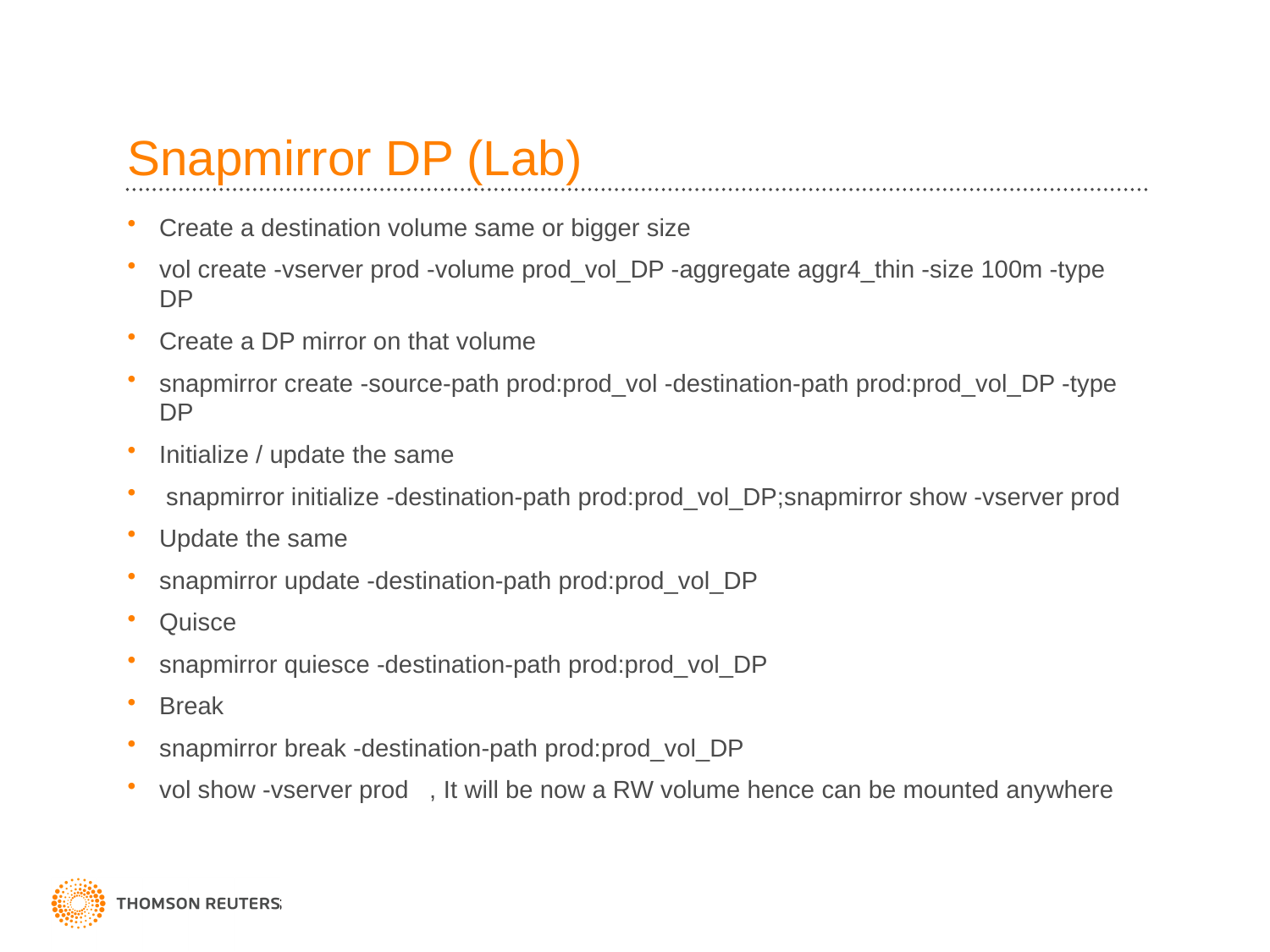

# Snapmirror DP (Lab)
Create a destination volume same or bigger size
vol create -vserver prod -volume prod_vol_DP -aggregate aggr4_thin -size 100m -type DP
Create a DP mirror on that volume
snapmirror create -source-path prod:prod_vol -destination-path prod:prod_vol_DP -type DP
Initialize / update the same
 snapmirror initialize -destination-path prod:prod_vol_DP;snapmirror show -vserver prod
Update the same
snapmirror update -destination-path prod:prod_vol_DP
Quisce
snapmirror quiesce -destination-path prod:prod_vol_DP
Break
snapmirror break -destination-path prod:prod_vol_DP
vol show -vserver prod   , It will be now a RW volume hence can be mounted anywhere